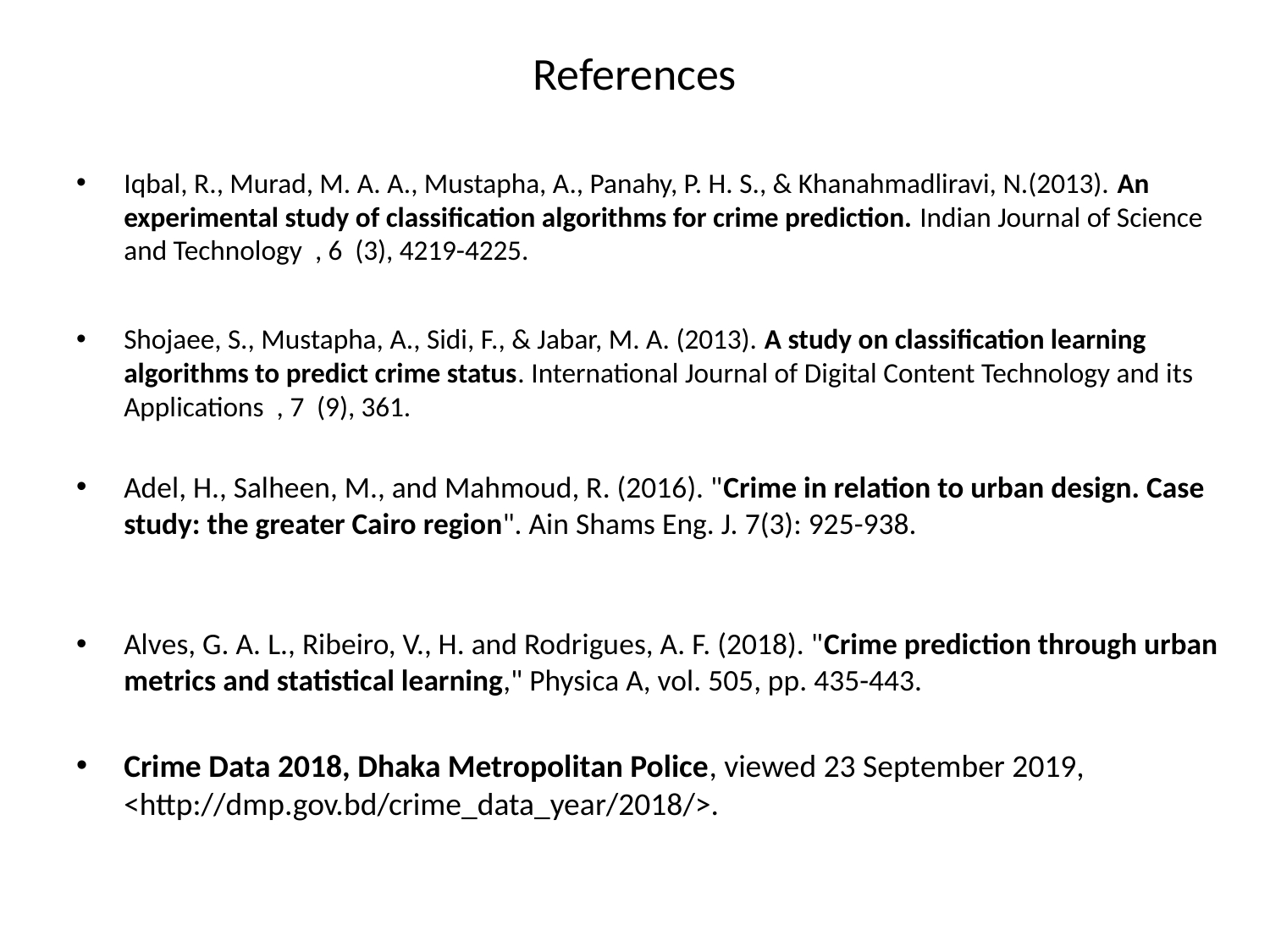

# References
Iqbal, R., Murad, M. A. A., Mustapha, A., Panahy, P. H. S., & Khanahmadliravi, N.(2013). An experimental study of classification algorithms for crime prediction. Indian Journal of Science and Technology ​ , ​6 ​ (3), 4219-4225.

Shojaee, S., Mustapha, A., Sidi, F., & Jabar, M. A. (2013). A study on classification learning algorithms to predict crime status. ​International Journal of Digital Content Technology and its Applications ​ , ​7 ​ (9), 361.

Adel, H., Salheen, M., and Mahmoud, R. (2016). "Crime in relation to urban design. Case study: the greater Cairo region". Ain Shams Eng. J. 7(3): 925-938.

Alves, G. A. L., Ribeiro, V., H. and Rodrigues, A. F. (2018). "Crime prediction through urban metrics and statistical learning," Physica A, vol. 505, pp. 435-443.

Crime Data 2018, Dhaka Metropolitan Police, viewed 23 September 2019, <http://dmp.gov.bd/crime_data_year/2018/>.